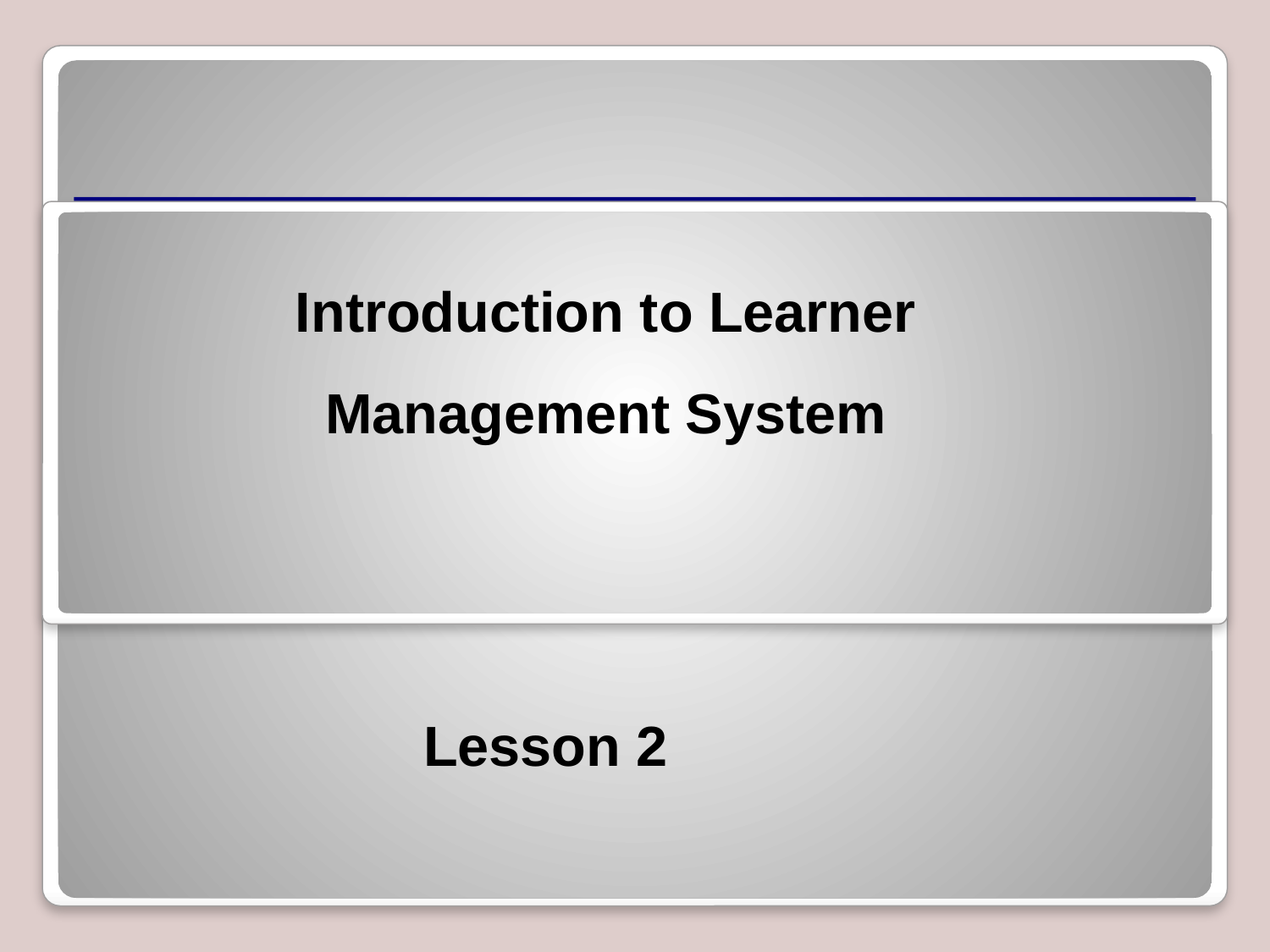

Introduction to Learner Management System
Lesson 2